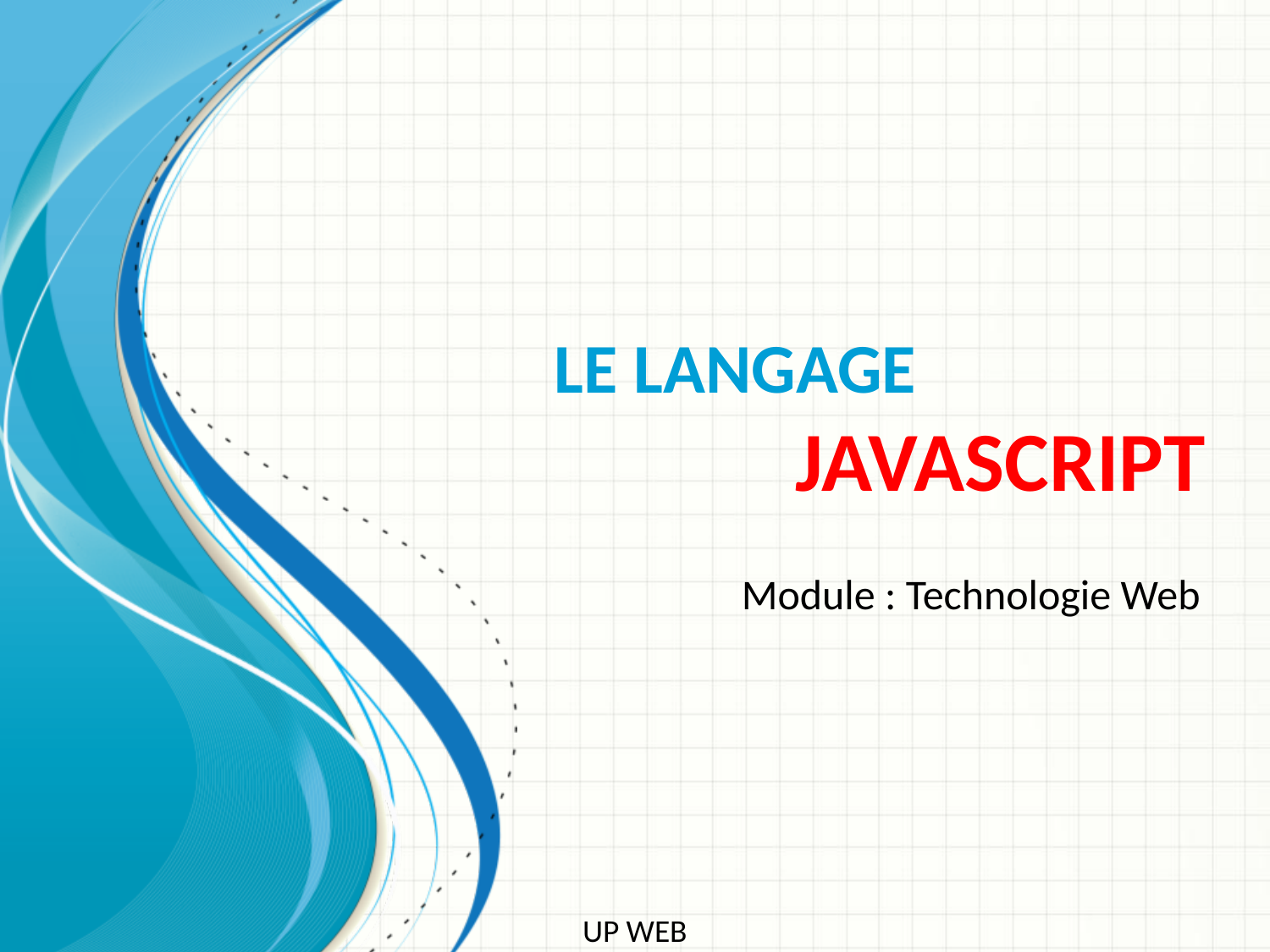

# Le langage JavaScript
Module : Technologie Web

UP WEB